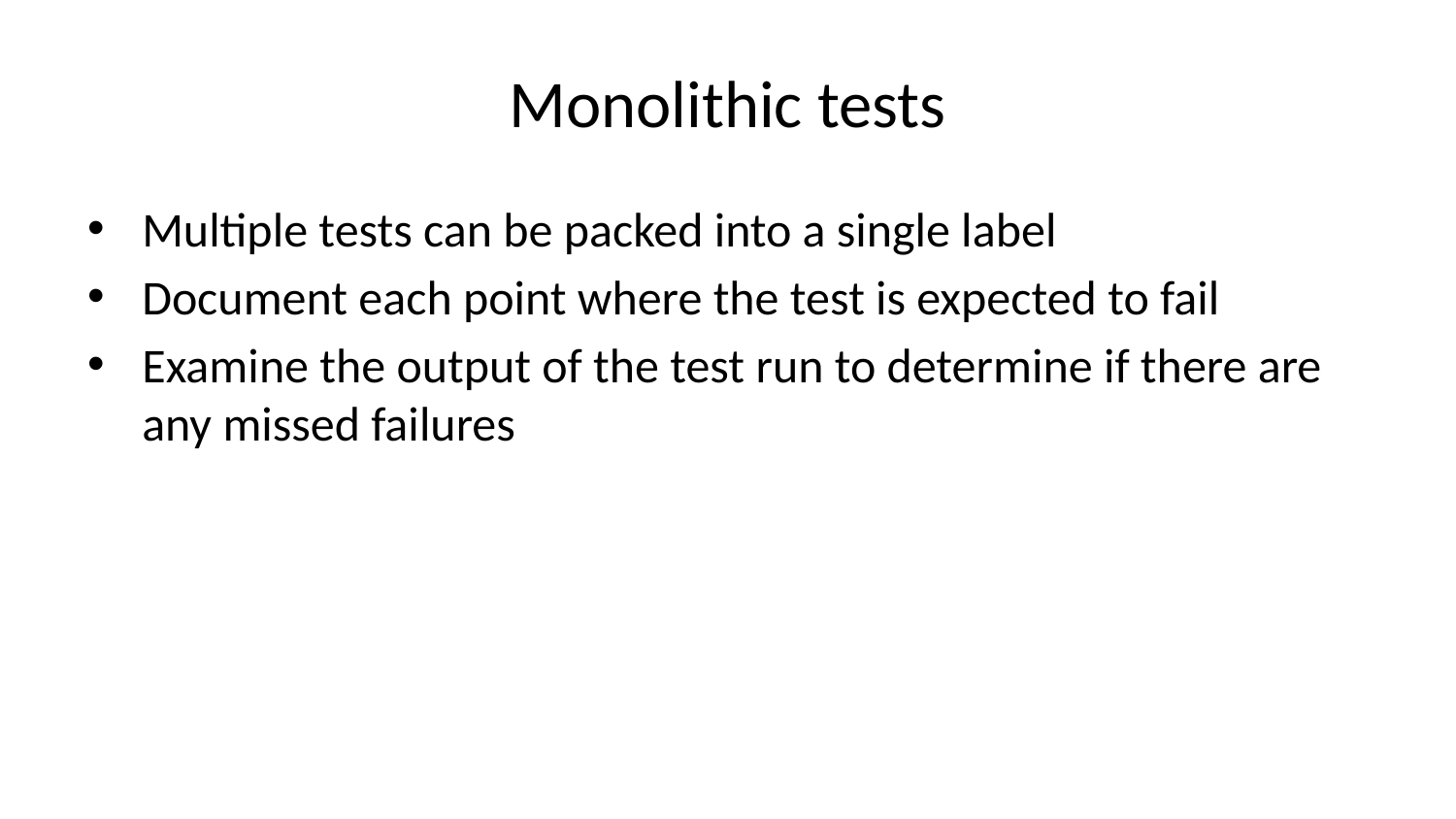

# Monolithic tests
Multiple tests can be packed into a single label
Document each point where the test is expected to fail
Examine the output of the test run to determine if there are any missed failures